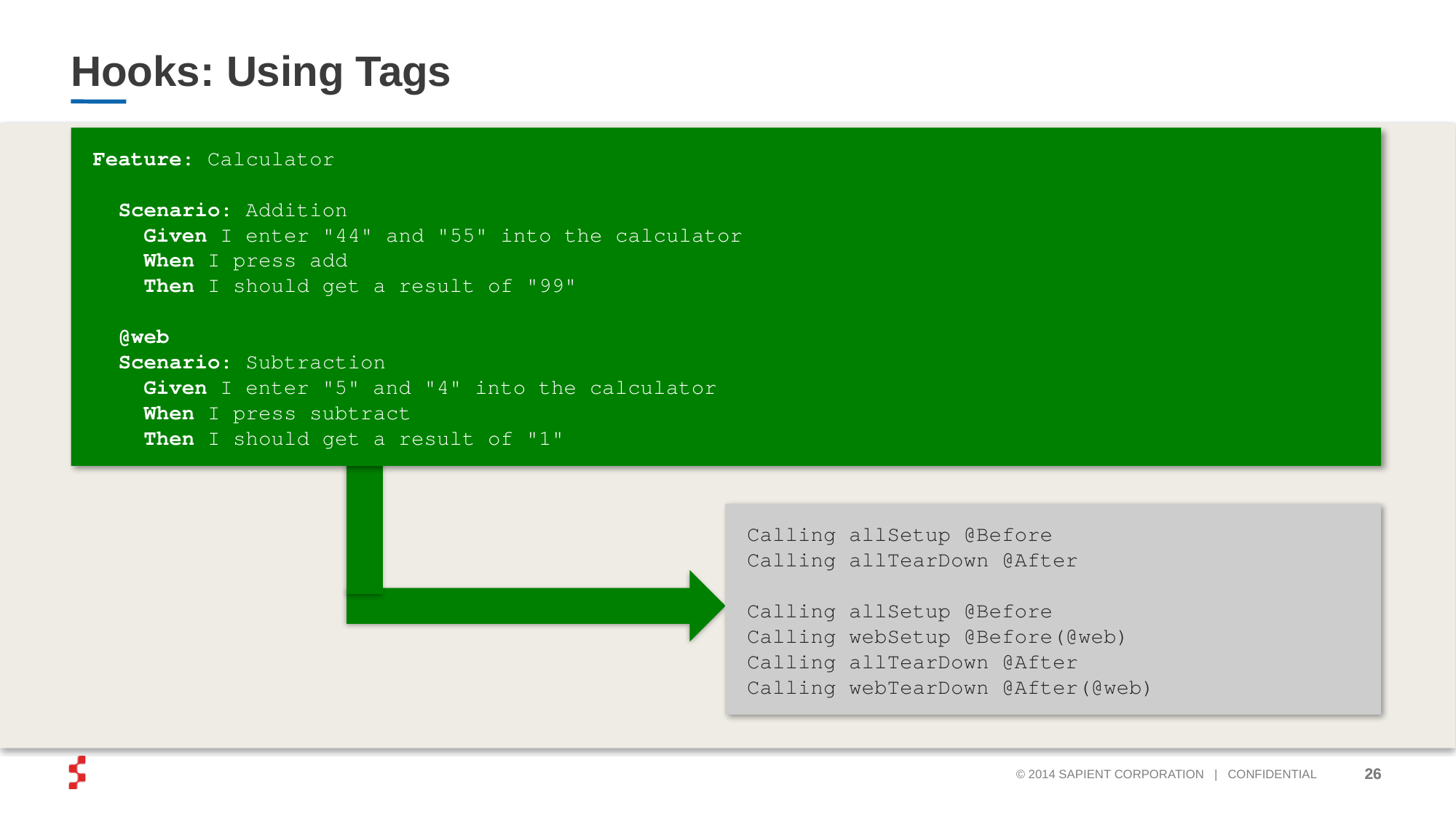

# Hooks: Using Tags

Feature: Calculator

  Scenario: Addition
    Given I enter "44" and "55" into the calculator
    When I press add
    Then I should get a result of "99"

  @web
  Scenario: Subtraction
    Given I enter "5" and "4" into the calculator
    When I press subtract
    Then I should get a result of "1"

Calling allSetup @Before
Calling allTearDown @After

Calling allSetup @Before
Calling webSetup @Before(@web)
Calling allTearDown @After
Calling webTearDown @After(@web)